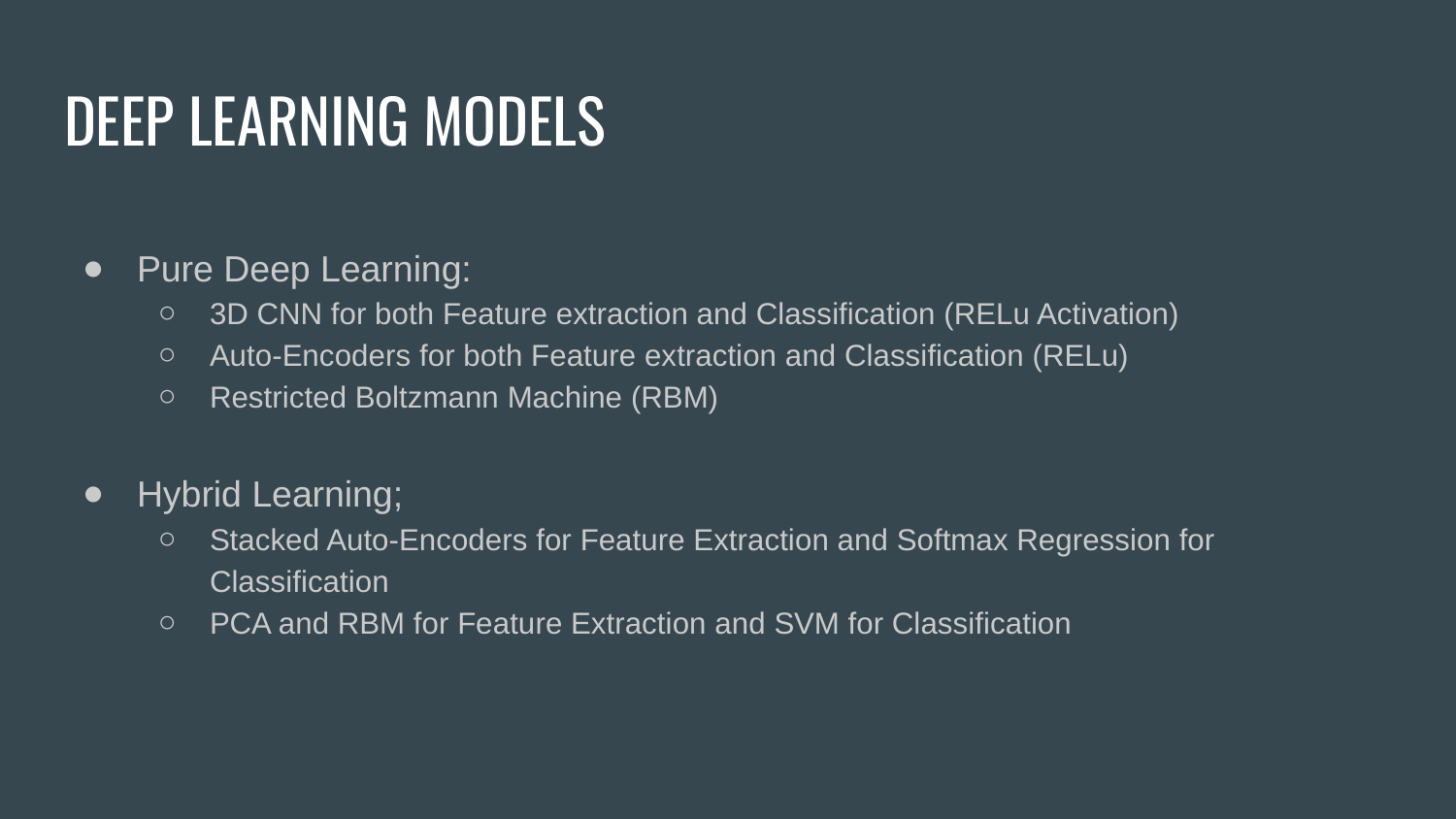

# DEEP LEARNING MODELS
Pure Deep Learning:
3D CNN for both Feature extraction and Classification (RELu Activation)
Auto-Encoders for both Feature extraction and Classification (RELu)
Restricted Boltzmann Machine (RBM)

Hybrid Learning;
Stacked Auto-Encoders for Feature Extraction and Softmax Regression for Classification
PCA and RBM for Feature Extraction and SVM for Classification